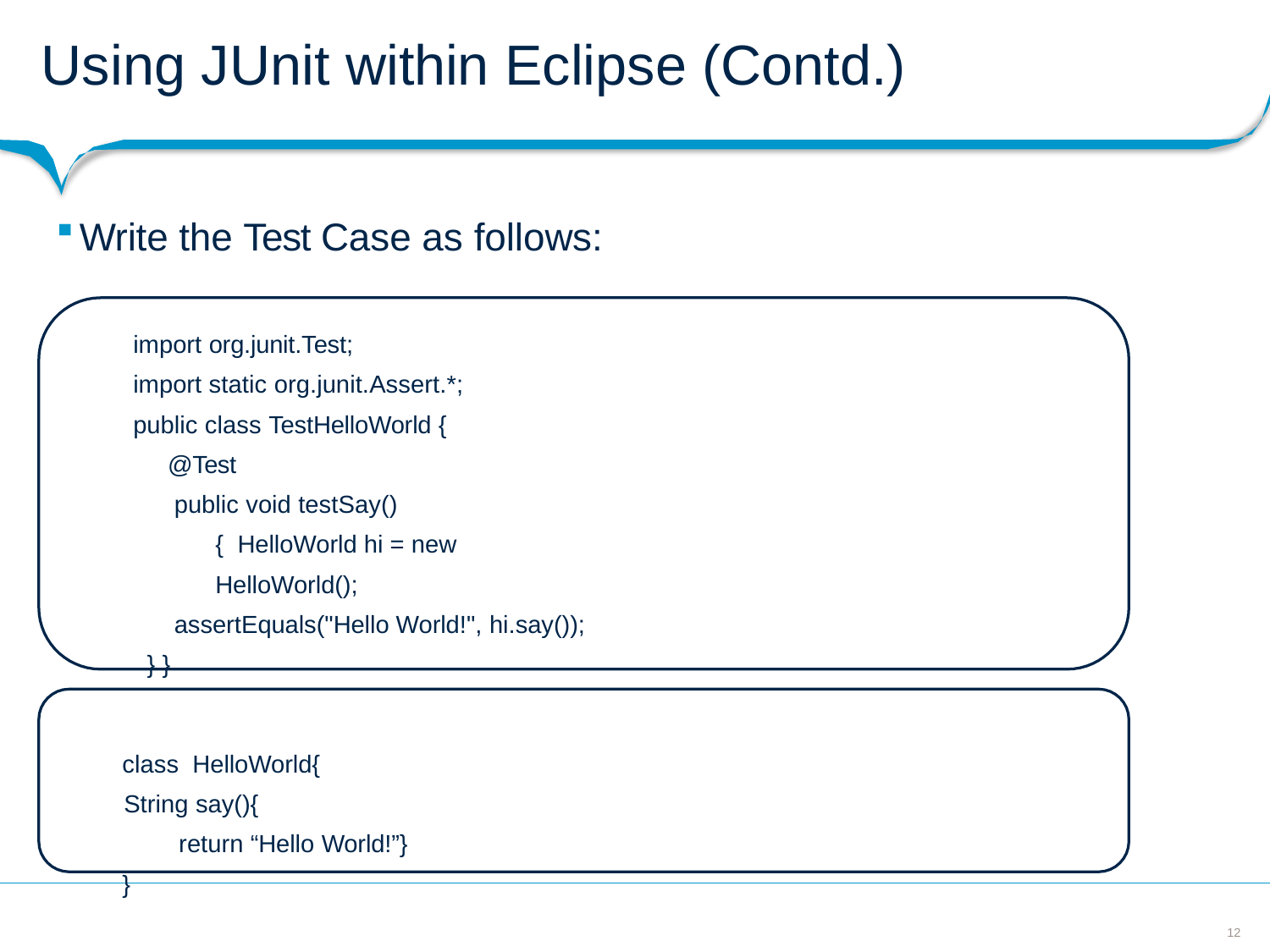

# Using JUnit within Eclipse (Contd.)
Write the Test Case as follows:

import org.junit.Test;
import static org.junit.Assert.*;
public class TestHelloWorld {  @Test
public void testSay()	{  HelloWorld hi = new HelloWorld();
assertEquals("Hello World!", hi.say());
} }

class HelloWorld{
String say(){
return “Hello World!”}
}

12